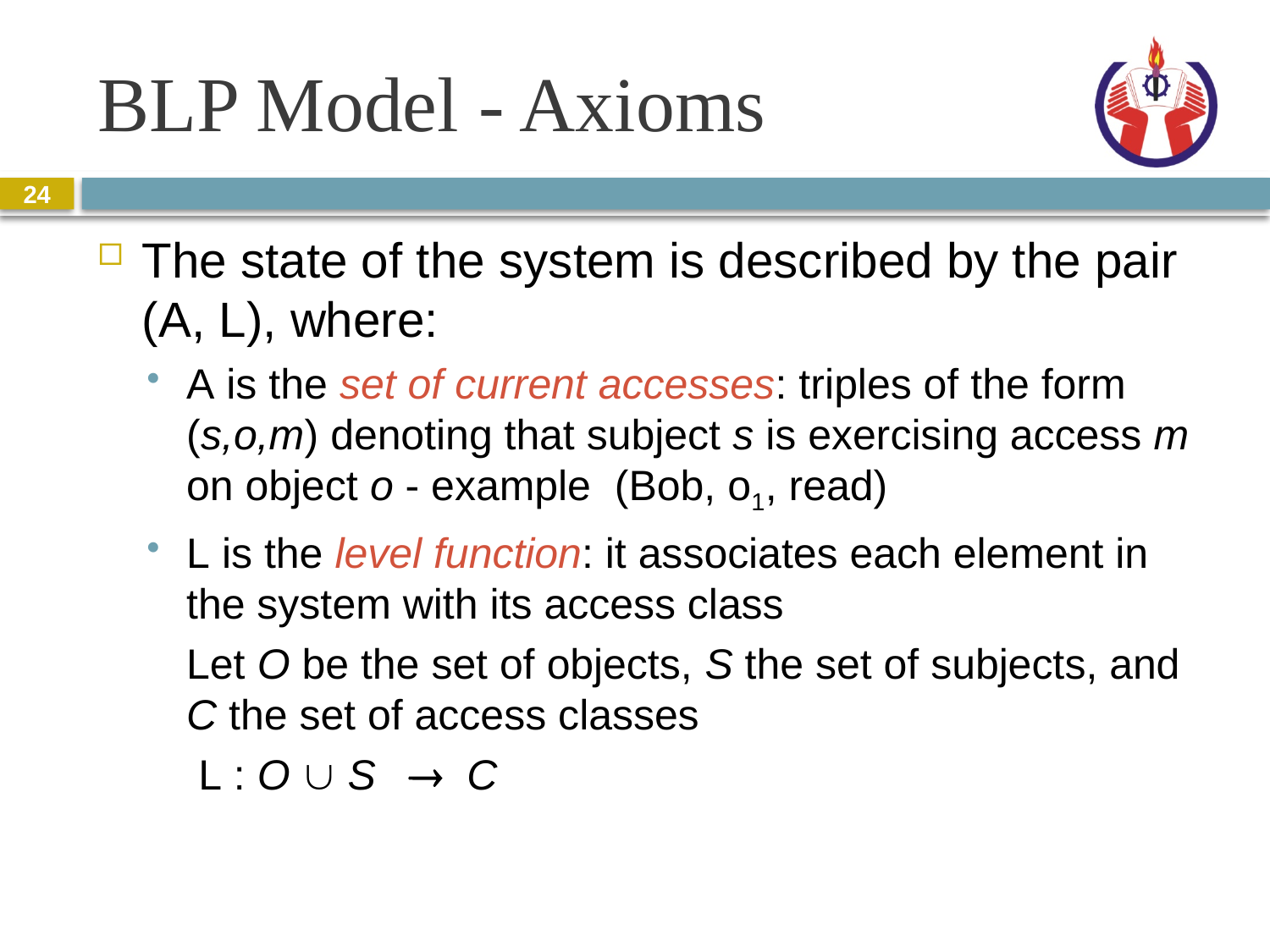

# BLP Model - Axioms
24
The state of the system is described by the pair (A, L), where:
A is the set of current accesses: triples of the form (s,o,m) denoting that subject s is exercising access m on object o - example  (Bob, o1, read)
L is the level function: it associates each element in the system with its access class
	Let O be the set of objects, S the set of subjects, and C the set of access classes
	 L : O ∪ S  →  C